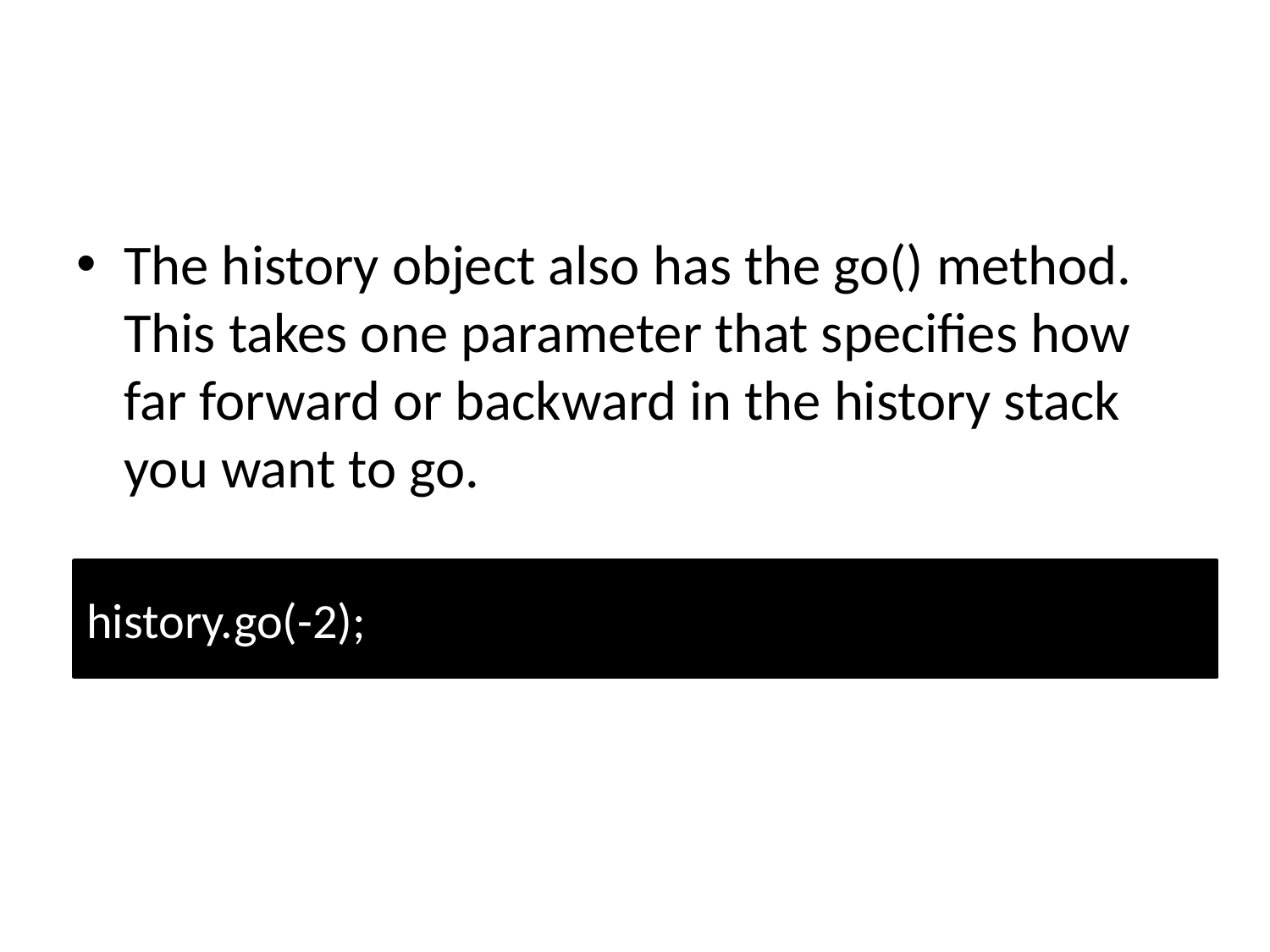

#
The history object also has the go() method. This takes one parameter that specifies how far forward or backward in the history stack you want to go.

history.go(-2);